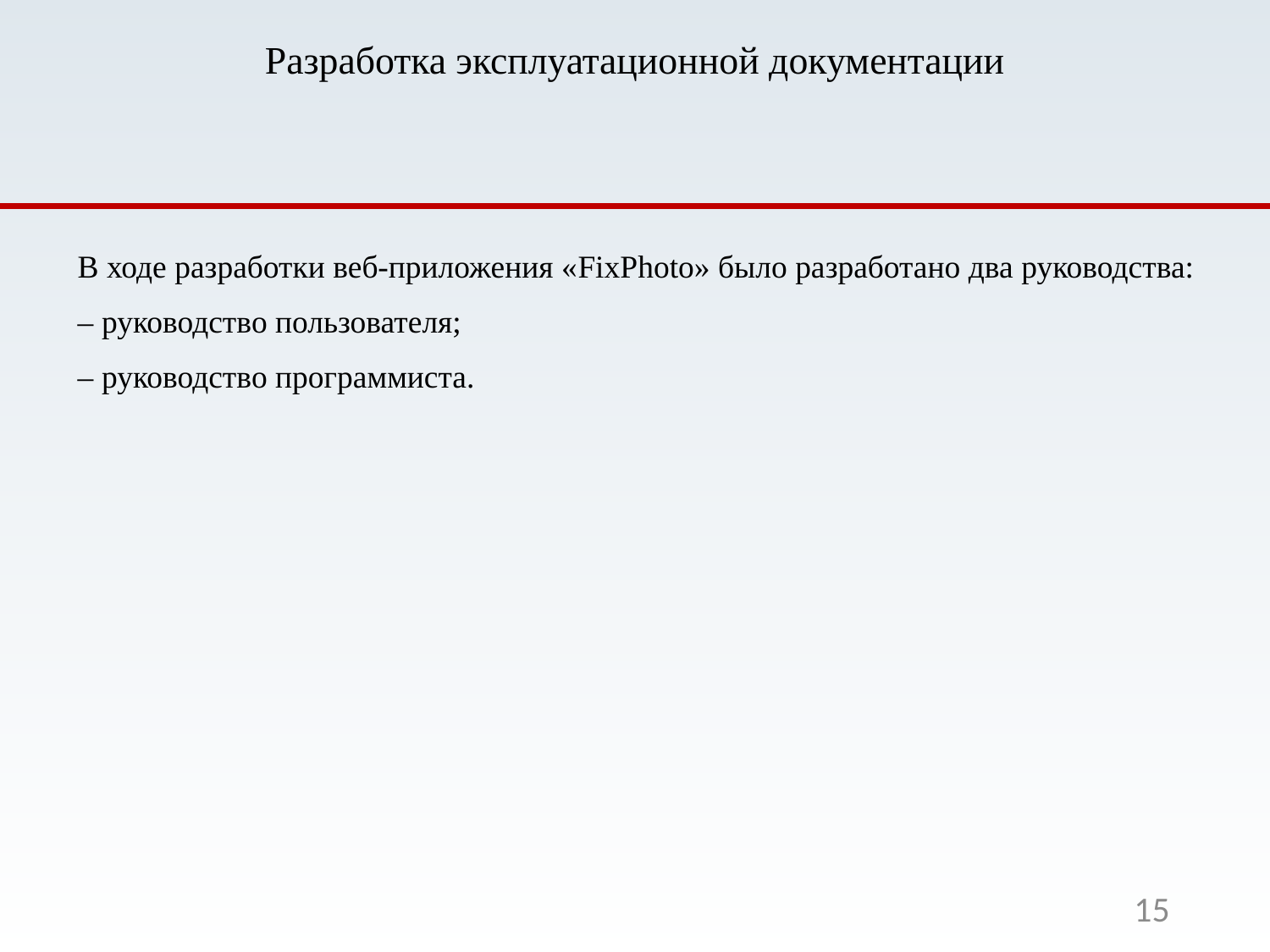

# Разработка эксплуатационной документации
В ходе разработки веб-приложения «FixPhoto» было разработано два руководства:
– руководство пользователя;
– руководство программиста.

15